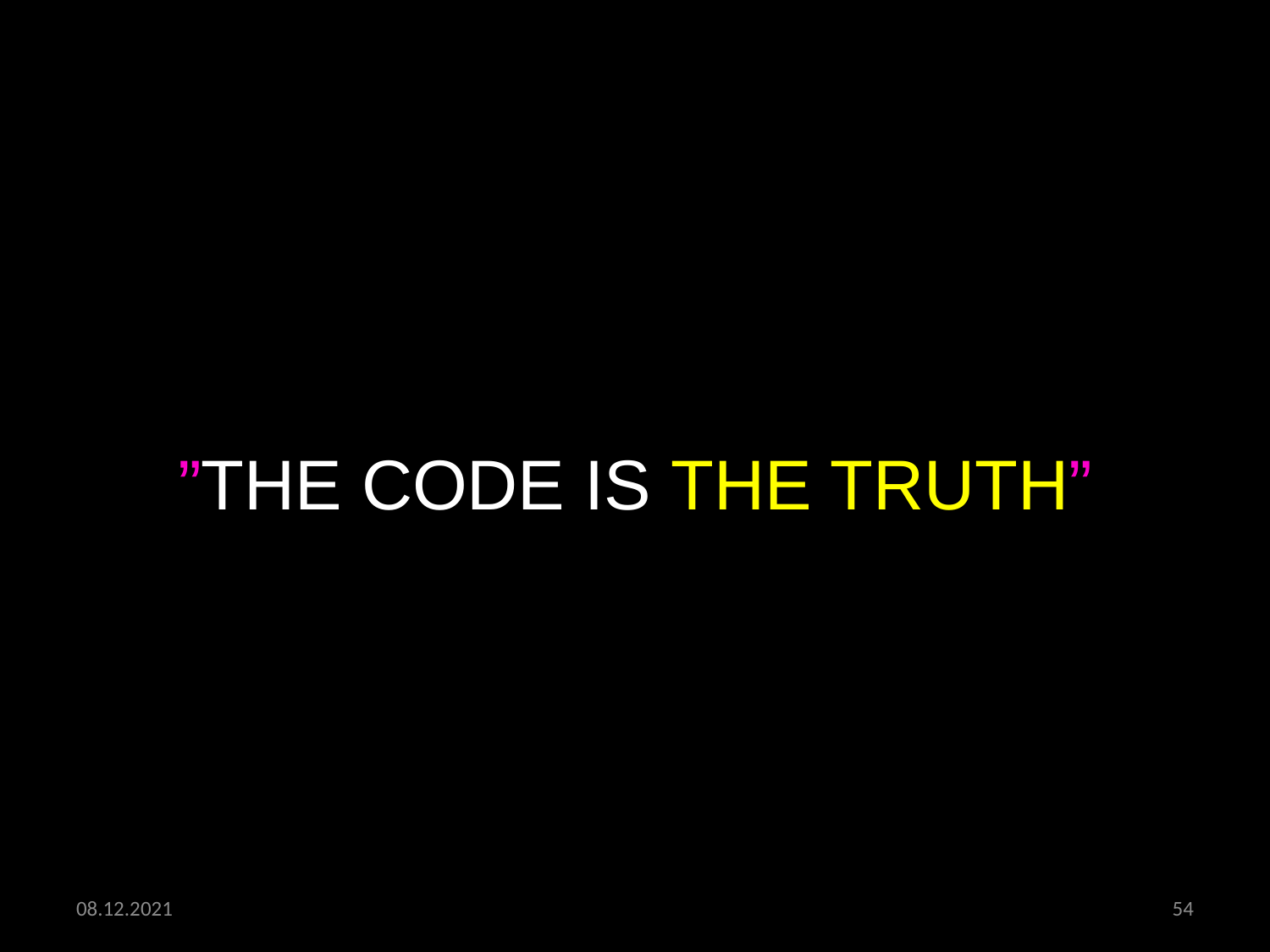

”THE CODE IS THE TRUTH”
08.12.2021
54